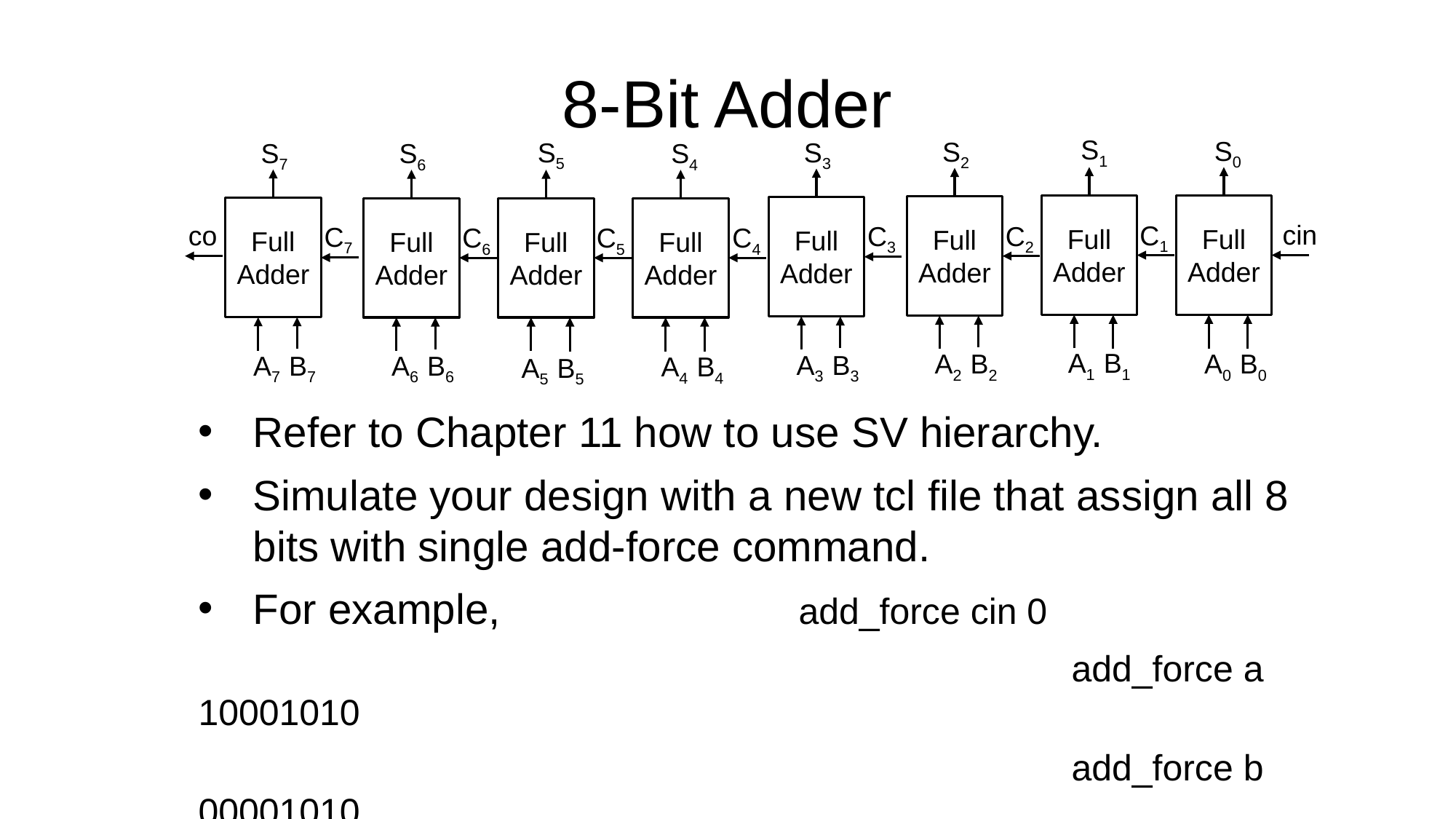

# 8-Bit Adder
S1
S0
S2
S3
S5
S7
S6
S4

cin
co
C1
C3
C2
C7
C6
C5
C4
Full Adder
Full Adder
Full Adder
Full Adder
Full Adder
Full Adder
Full Adder
Full Adder
A1  B1
A2  B2
A0  B0
A3  B3
A7  B7
A6  B6
A4  B4
A5  B5
Refer to Chapter 11 how to use SV hierarchy.
Simulate your design with a new tcl file that assign all 8 bits with single add-force command.
For example, 			add_force cin 0
								add_force a 10001010
								add_force b 00001010
								run 10 ns